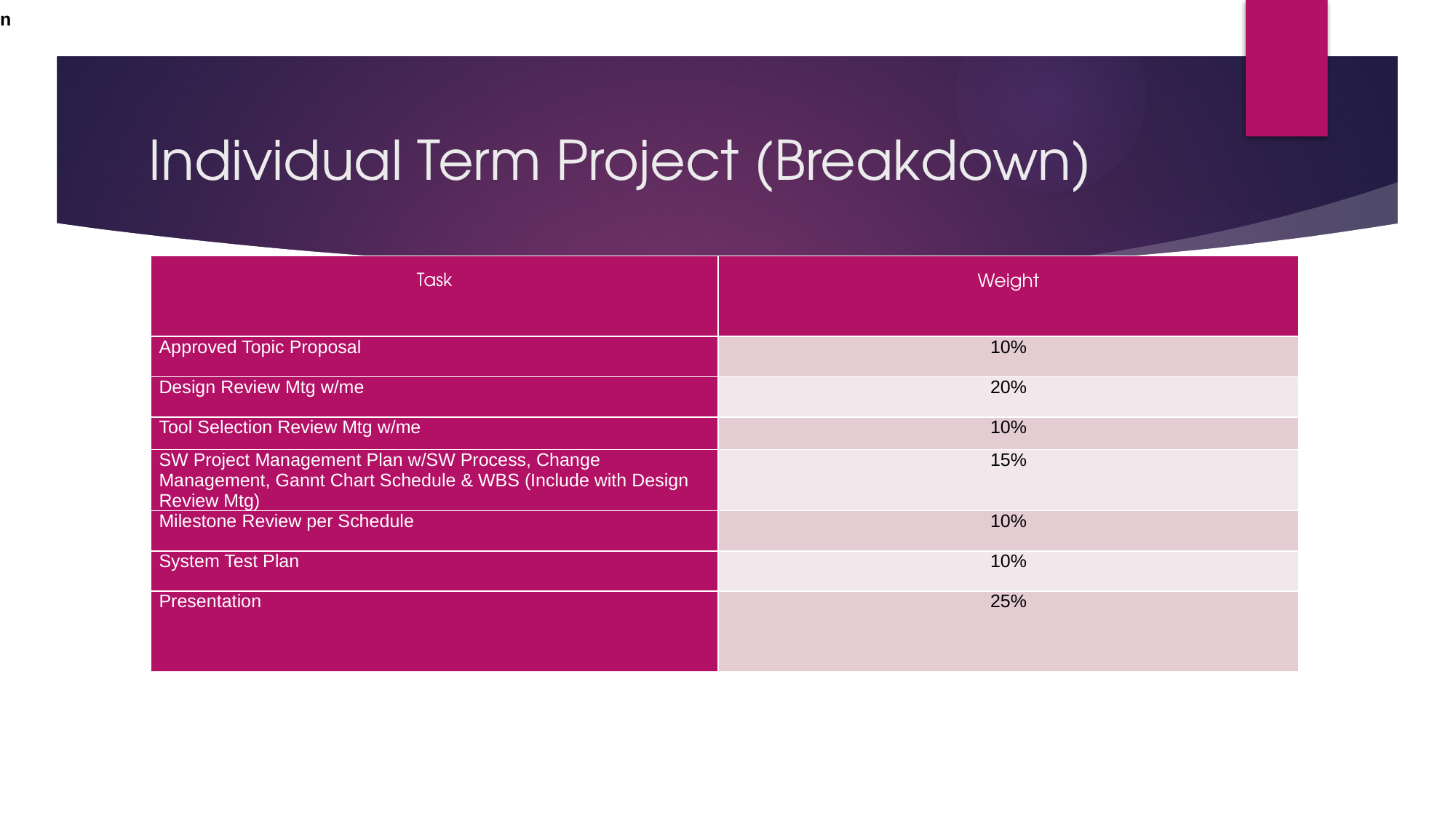

Individual Research Project Breakdown

# Individual Term Project (Breakdown)
| Task | Weight |
| --- | --- |
| Approved Topic Proposal | 10% |
| Design Review Mtg w/me | 20% |
| Tool Selection Review Mtg w/me | 10% |
| SW Project Management Plan w/SW Process, Change Management, Gannt Chart Schedule & WBS (Include with Design Review Mtg) | 15% |
| Milestone Review per Schedule | 10% |
| System Test Plan | 10% |
| Presentation | 25% |